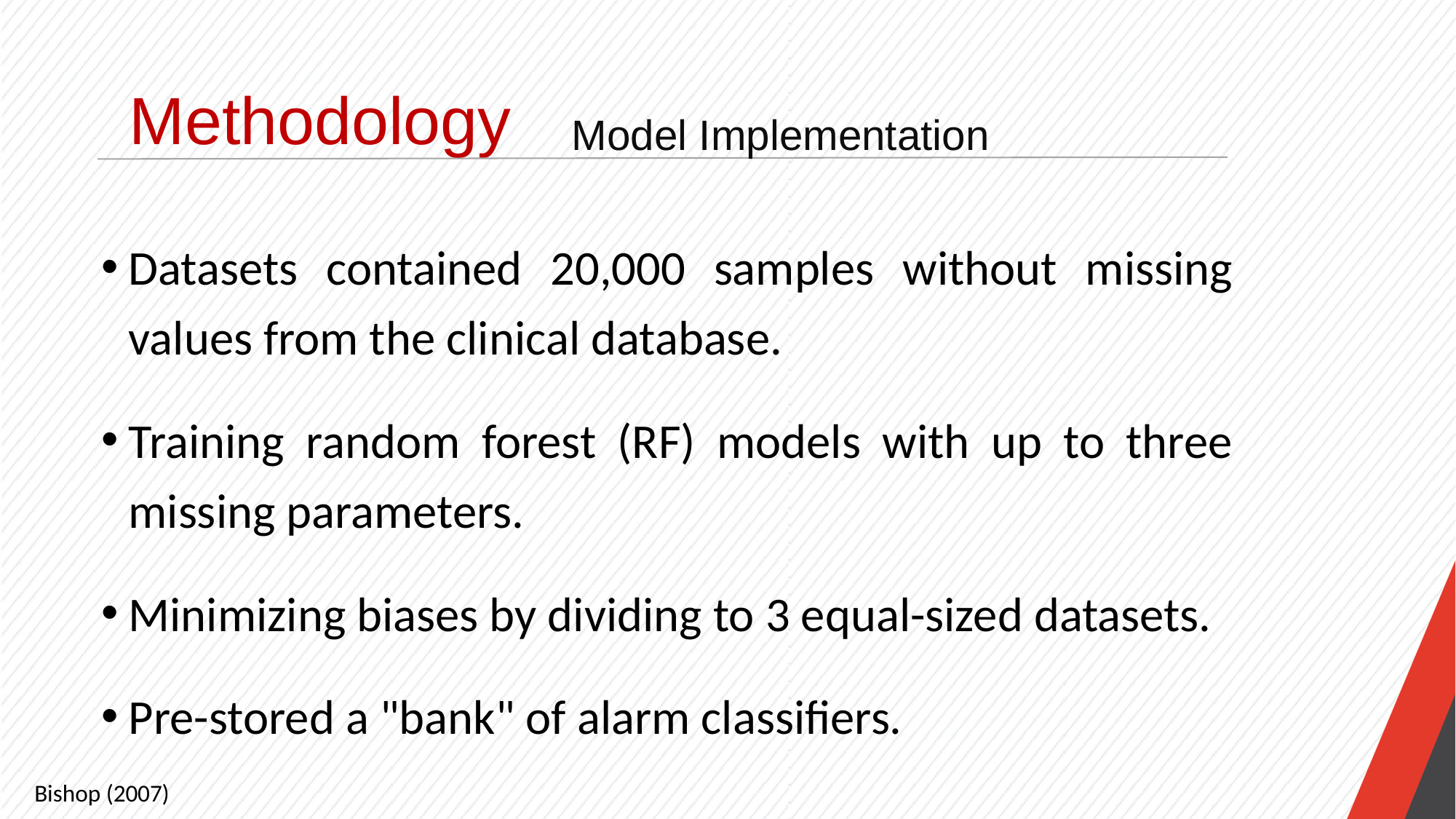

Methodology
Model Implementation
Datasets contained 20,000 samples without missing values from the clinical database.
Training random forest (RF) models with up to three missing parameters.
Minimizing biases by dividing to 3 equal-sized datasets.
Pre-stored a "bank" of alarm classifiers.
Bishop (2007)